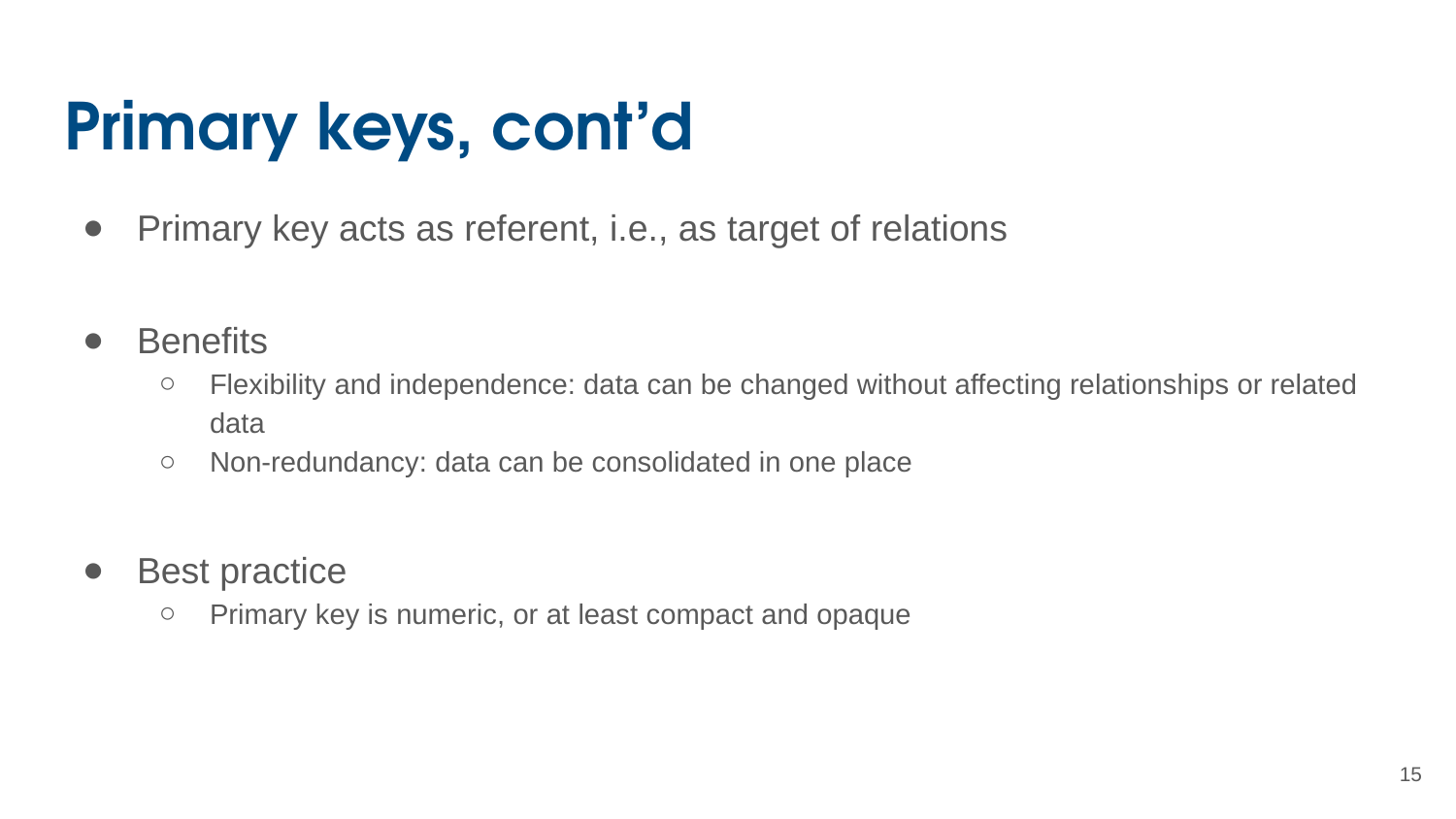

# Primary keys, cont’d
Primary key acts as referent, i.e., as target of relations

Benefits
Flexibility and independence: data can be changed without affecting relationships or related data
Non-redundancy: data can be consolidated in one place

Best practice
Primary key is numeric, or at least compact and opaque
15